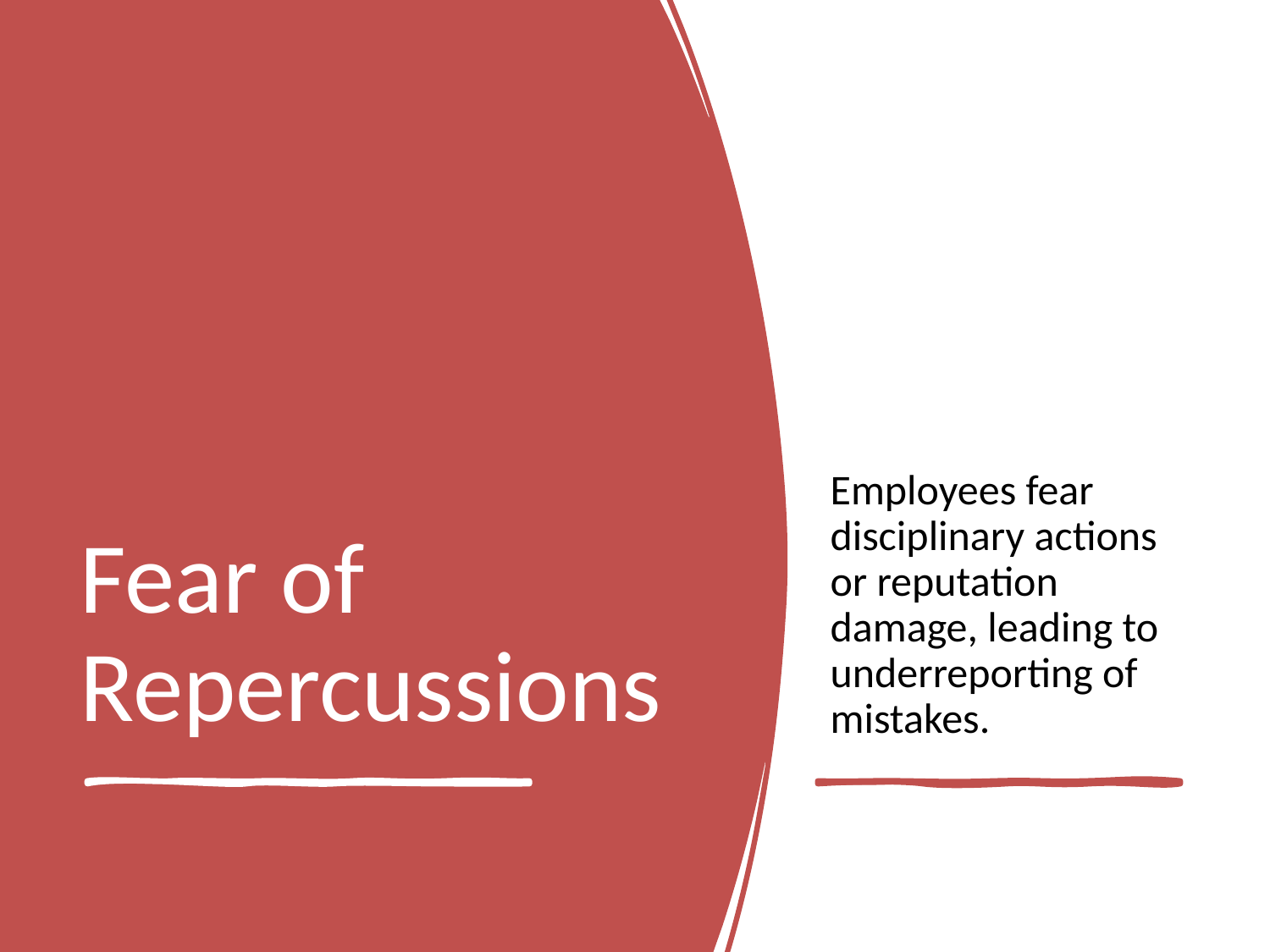

Employees fear disciplinary actions or reputation damage, leading to underreporting of mistakes.
# Fear of Repercussions